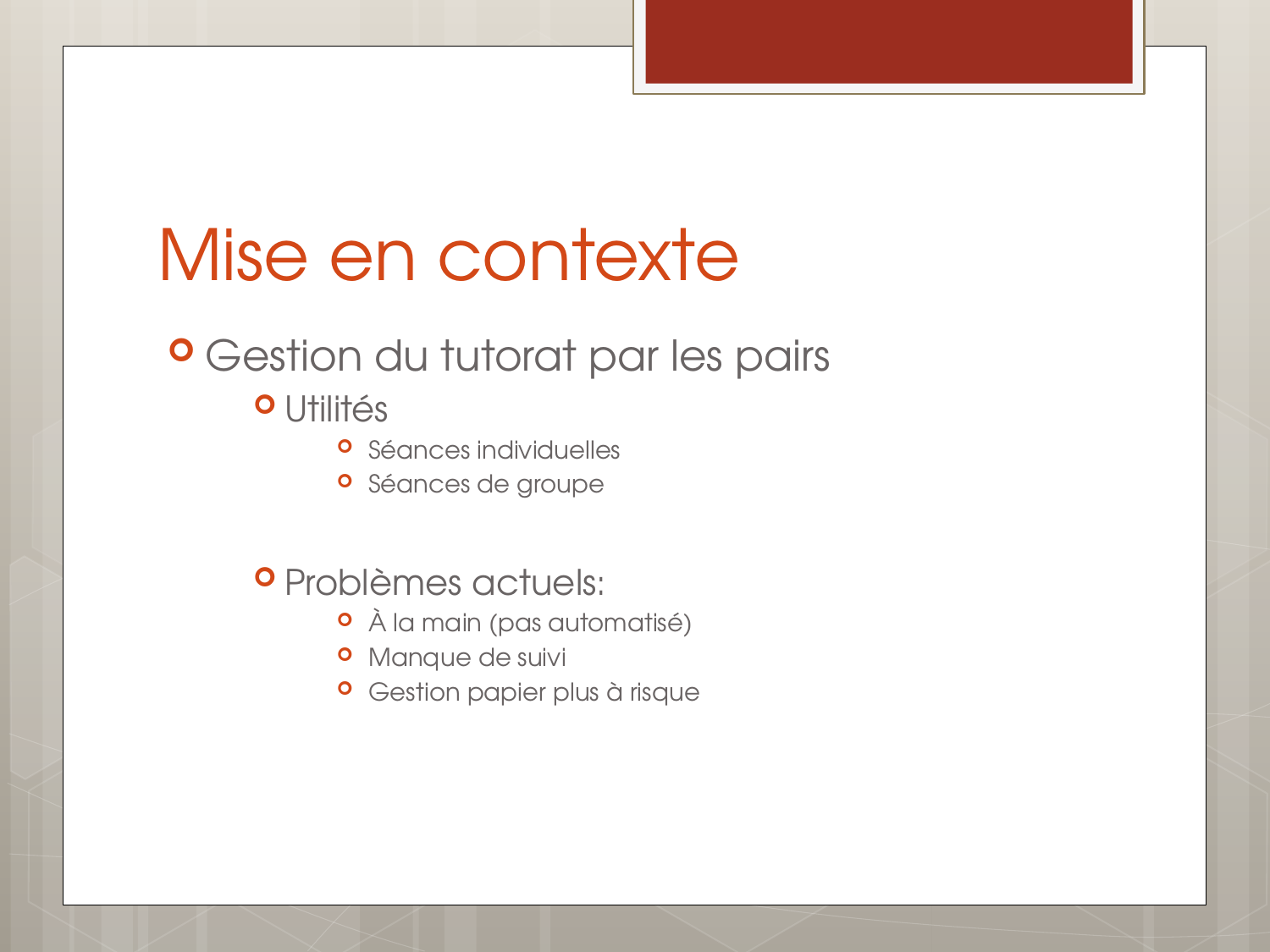

# Mise en contexte
Gestion du tutorat par les pairs
Utilités
Séances individuelles
Séances de groupe

Problèmes actuels:
À la main (pas automatisé)
Manque de suivi
Gestion papier plus à risque